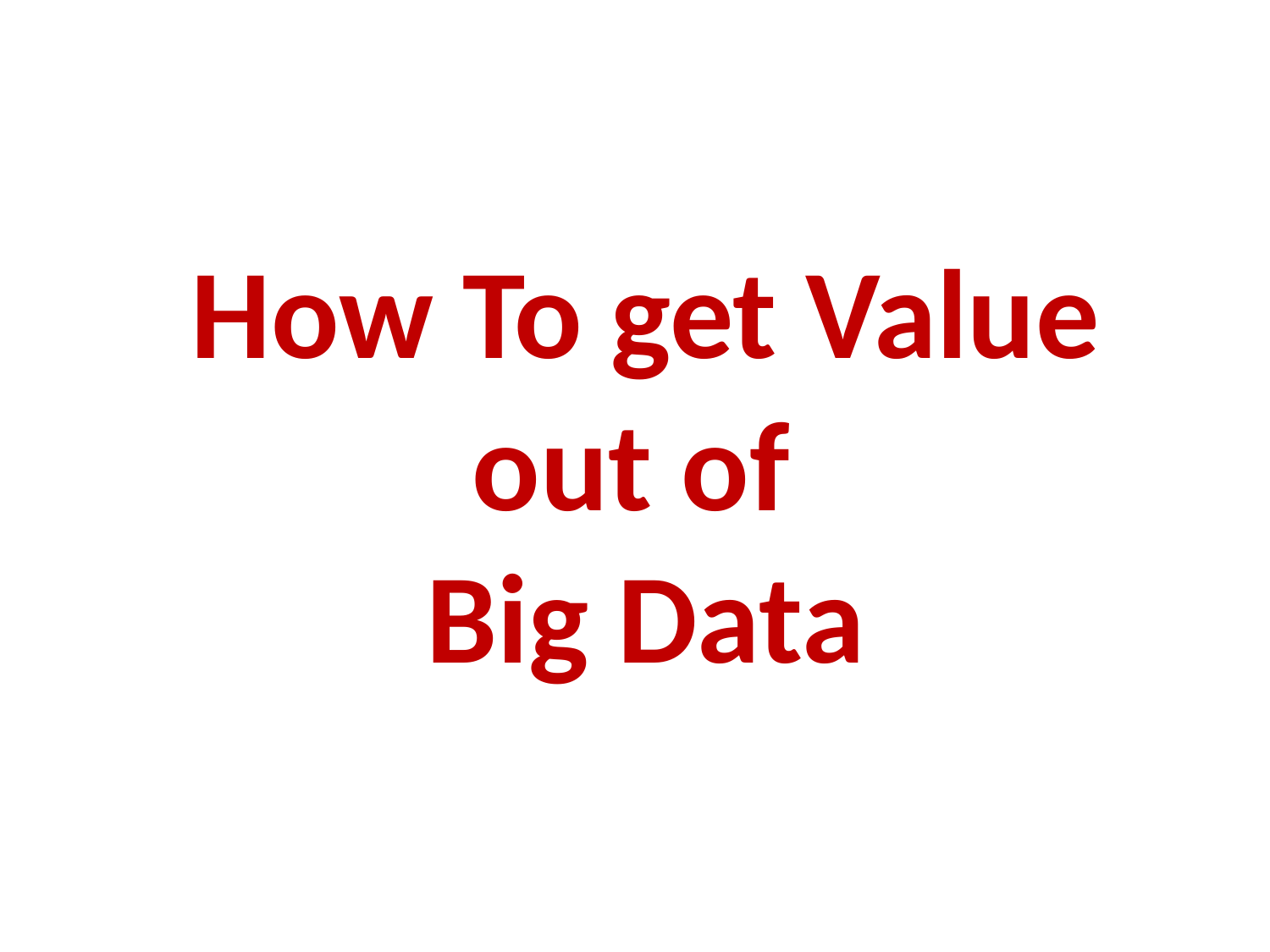

# How To get Value out of Big Data